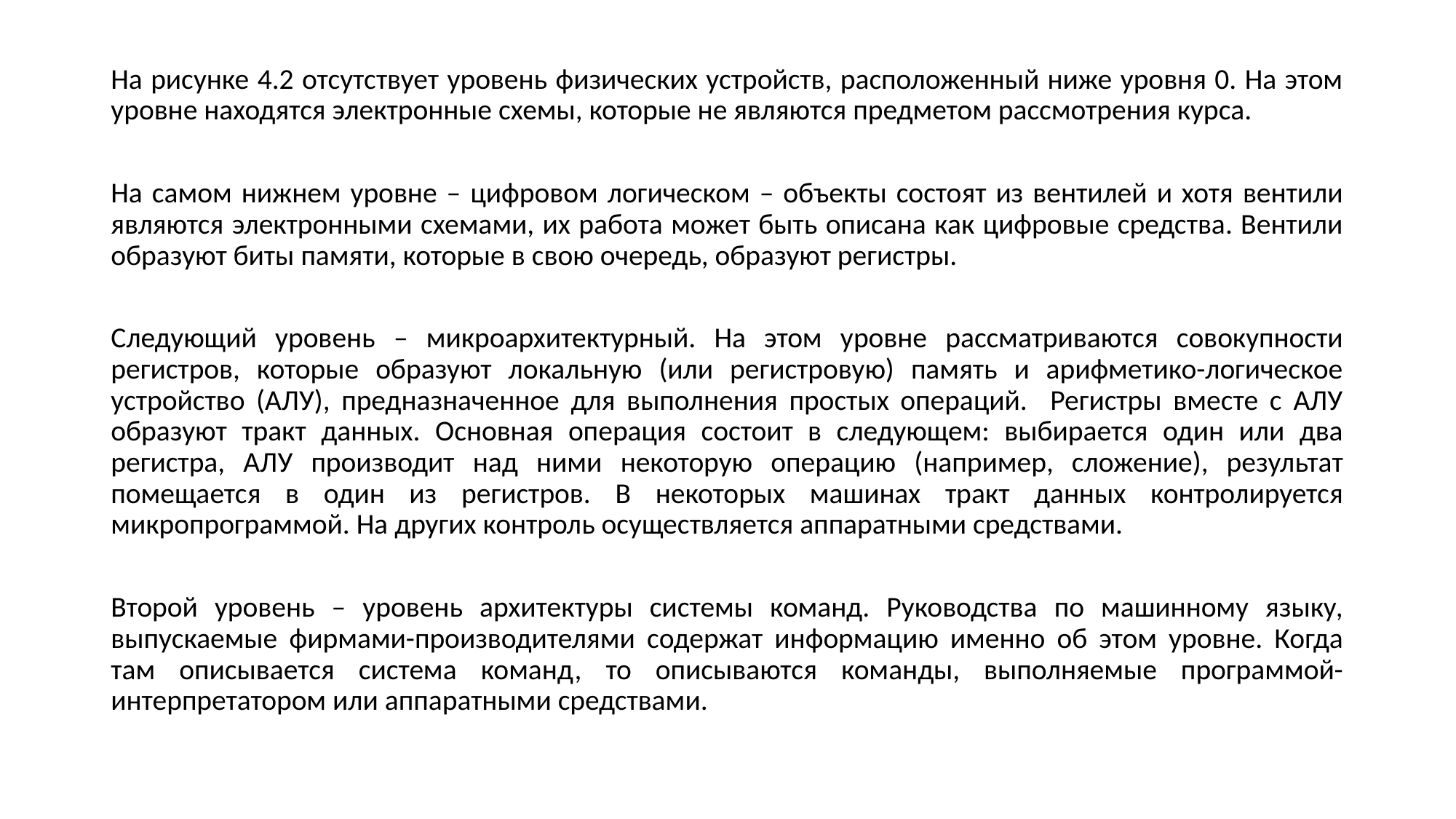

На рисунке 4.2 отсутствует уровень физических устройств, расположенный ниже уровня 0. На этом уровне находятся электронные схемы, которые не являются предметом рассмотрения курса.

На самом нижнем уровне – цифровом логическом – объекты состоят из вентилей и хотя вентили являются электронными схемами, их работа может быть описана как цифровые средства. Вентили образуют биты памяти, которые в свою очередь, образуют регистры.

Следующий уровень – микроархитектурный. На этом уровне рассматриваются совокупности регистров, которые образуют локальную (или регистровую) память и арифметико-логическое устройство (АЛУ), предназначенное для выполнения простых операций.  Регистры вместе с АЛУ образуют тракт данных. Основная операция состоит в следующем: выбирается один или два регистра, АЛУ производит над ними некоторую операцию (например, сложение), результат помещается в один из регистров. В некоторых машинах тракт данных контролируется микропрограммой. На других контроль осуществляется аппаратными средствами.

Второй уровень – уровень архитектуры системы команд. Руководства по машинному языку, выпускаемые фирмами-производителями содержат информацию именно об этом уровне. Когда там описывается система команд, то описываются команды, выполняемые программой-интерпретатором или аппаратными средствами.